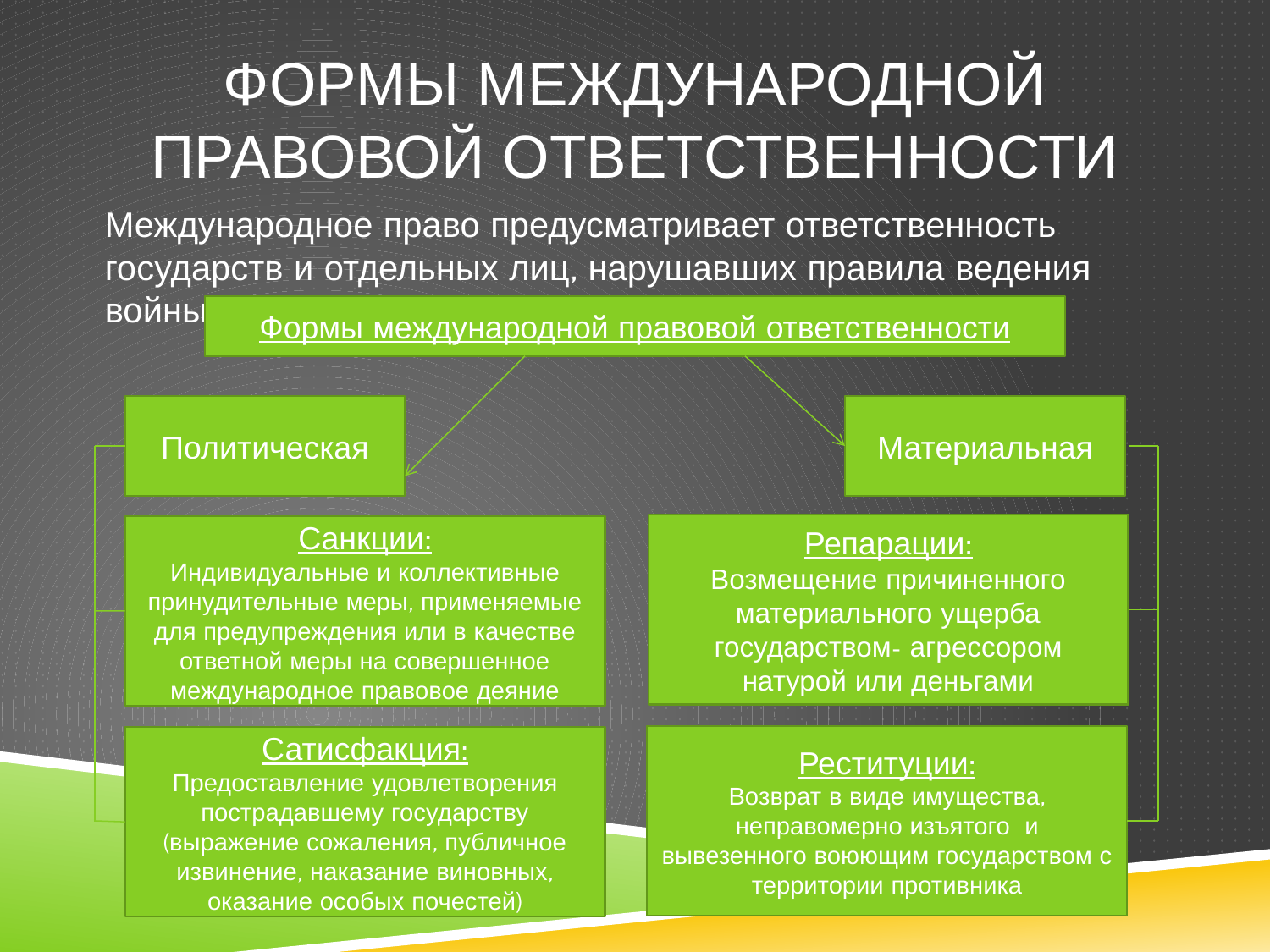

# Формы международной правовой ответственности
Международное право предусматривает ответственность государств и отдельных лиц, нарушавших правила ведения войны.
Формы международной правовой ответственности
Политическая
Материальная
Репарации:
Возмещение причиненного материального ущерба государством- агрессором натурой или деньгами
Санкции:
Индивидуальные и коллективные принудительные меры, применяемые для предупреждения или в качестве ответной меры на совершенное международное правовое деяние
Реституции:
Возврат в виде имущества, неправомерно изъятого  и вывезенного воюющим государством с территории противника
Сатисфакция:
Предоставление удовлетворения пострадавшему государству (выражение сожаления, публичное извинение, наказание виновных, оказание особых почестей)